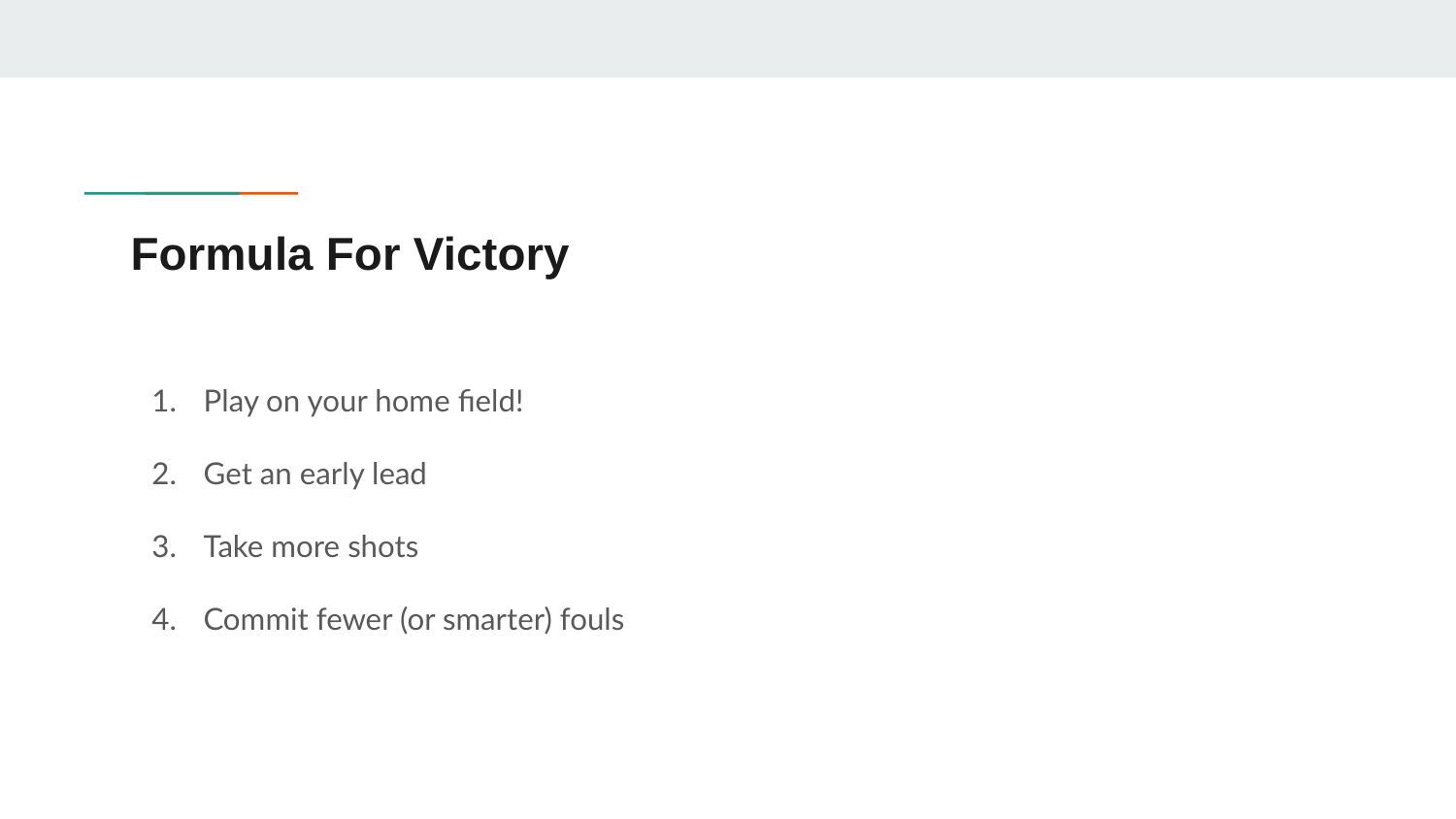

# Formula For Victory
Play on your home field!
Get an early lead
Take more shots
Commit fewer (or smarter) fouls